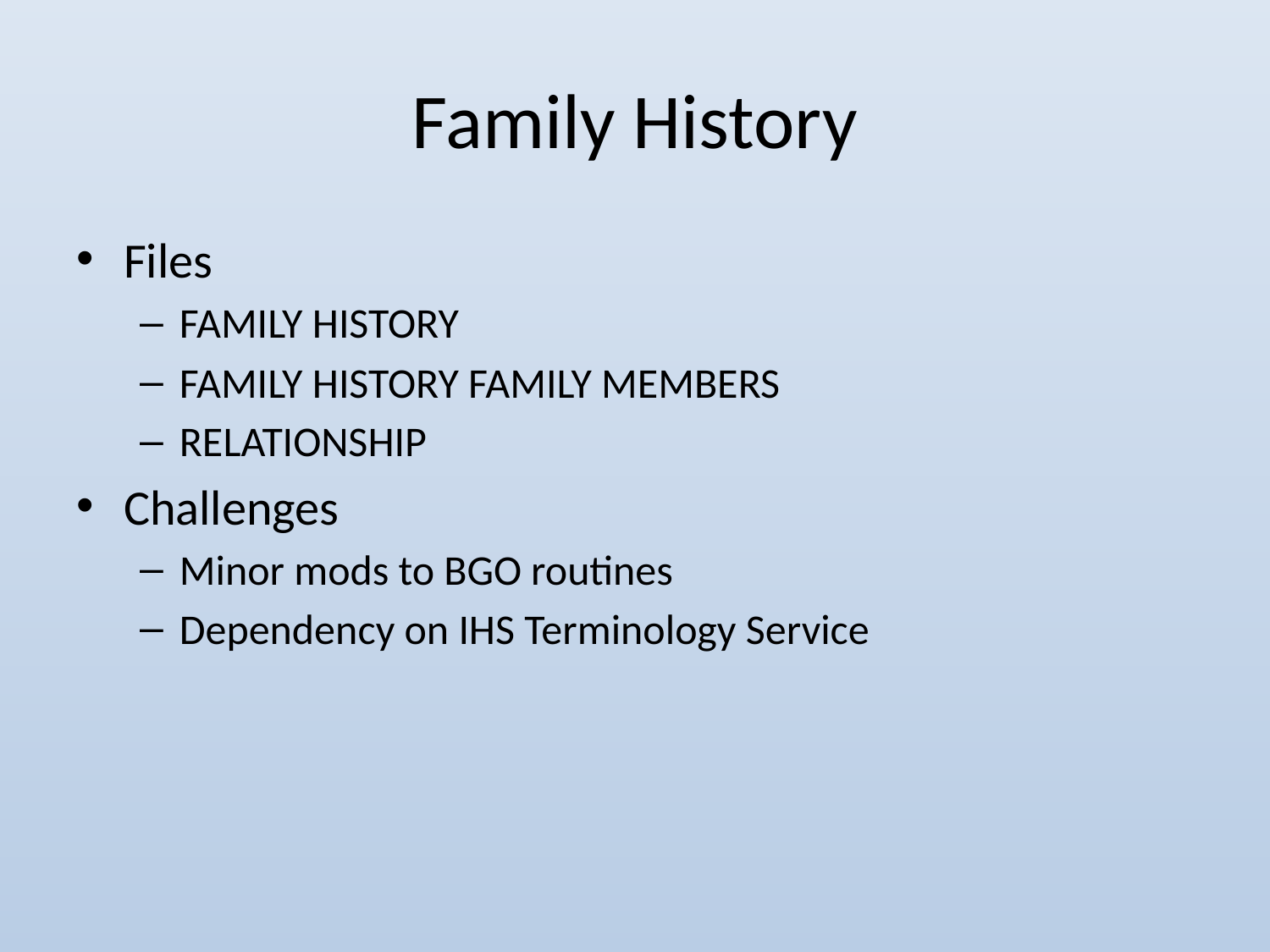

# Family History
Files
FAMILY HISTORY
FAMILY HISTORY FAMILY MEMBERS
RELATIONSHIP
Challenges
Minor mods to BGO routines
Dependency on IHS Terminology Service